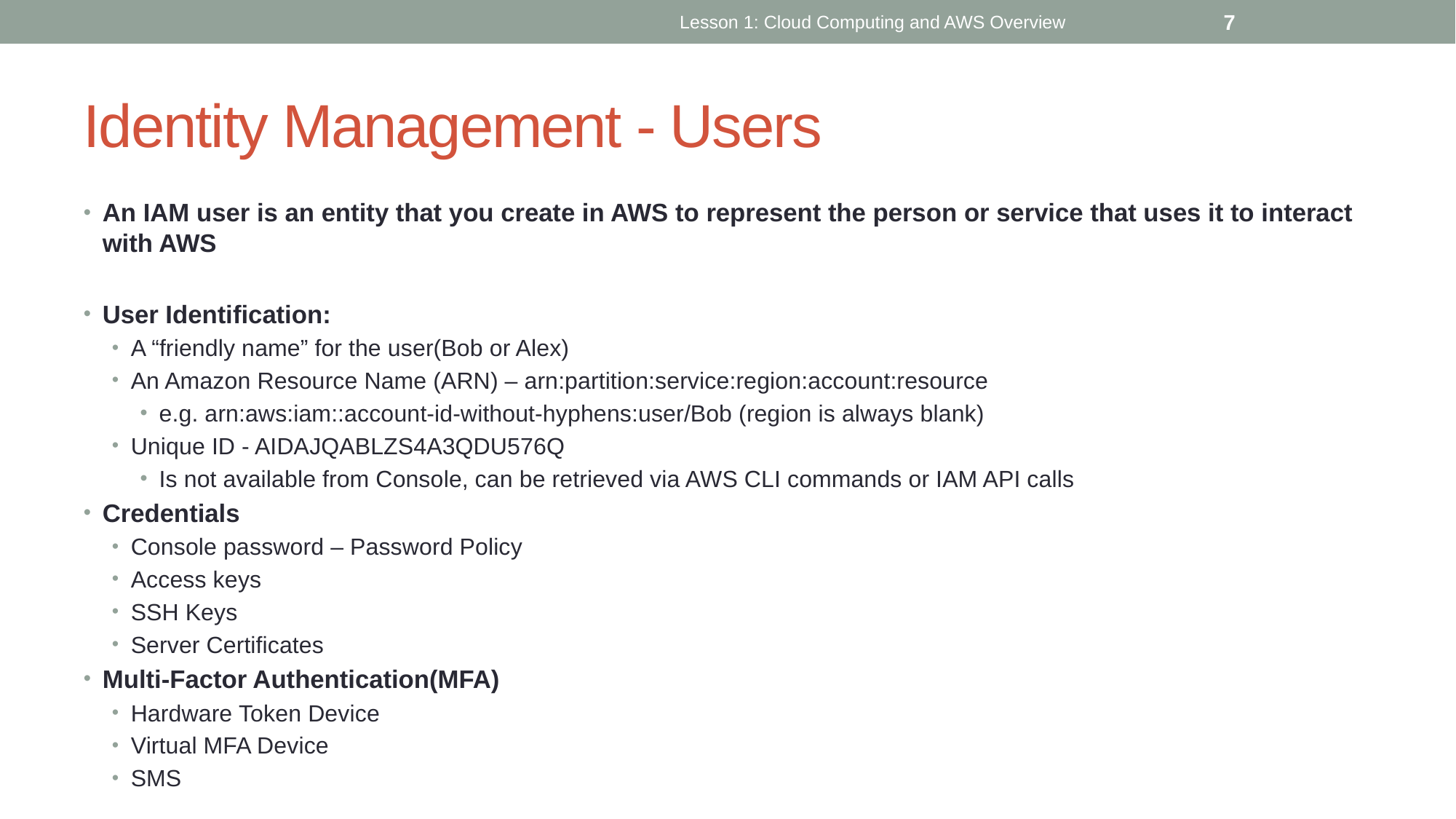

Lesson 1: Cloud Computing and AWS Overview
7
# Identity Management - Users
An IAM user is an entity that you create in AWS to represent the person or service that uses it to interact with AWS

User Identification:
A “friendly name” for the user(Bob or Alex)
An Amazon Resource Name (ARN) – arn:partition:service:region:account:resource
e.g. arn:aws:iam::account-id-without-hyphens:user/Bob (region is always blank)
Unique ID - AIDAJQABLZS4A3QDU576Q
Is not available from Console, can be retrieved via AWS CLI commands or IAM API calls
Credentials
Console password – Password Policy
Access keys
SSH Keys
Server Certificates
Multi-Factor Authentication(MFA)
Hardware Token Device
Virtual MFA Device
SMS